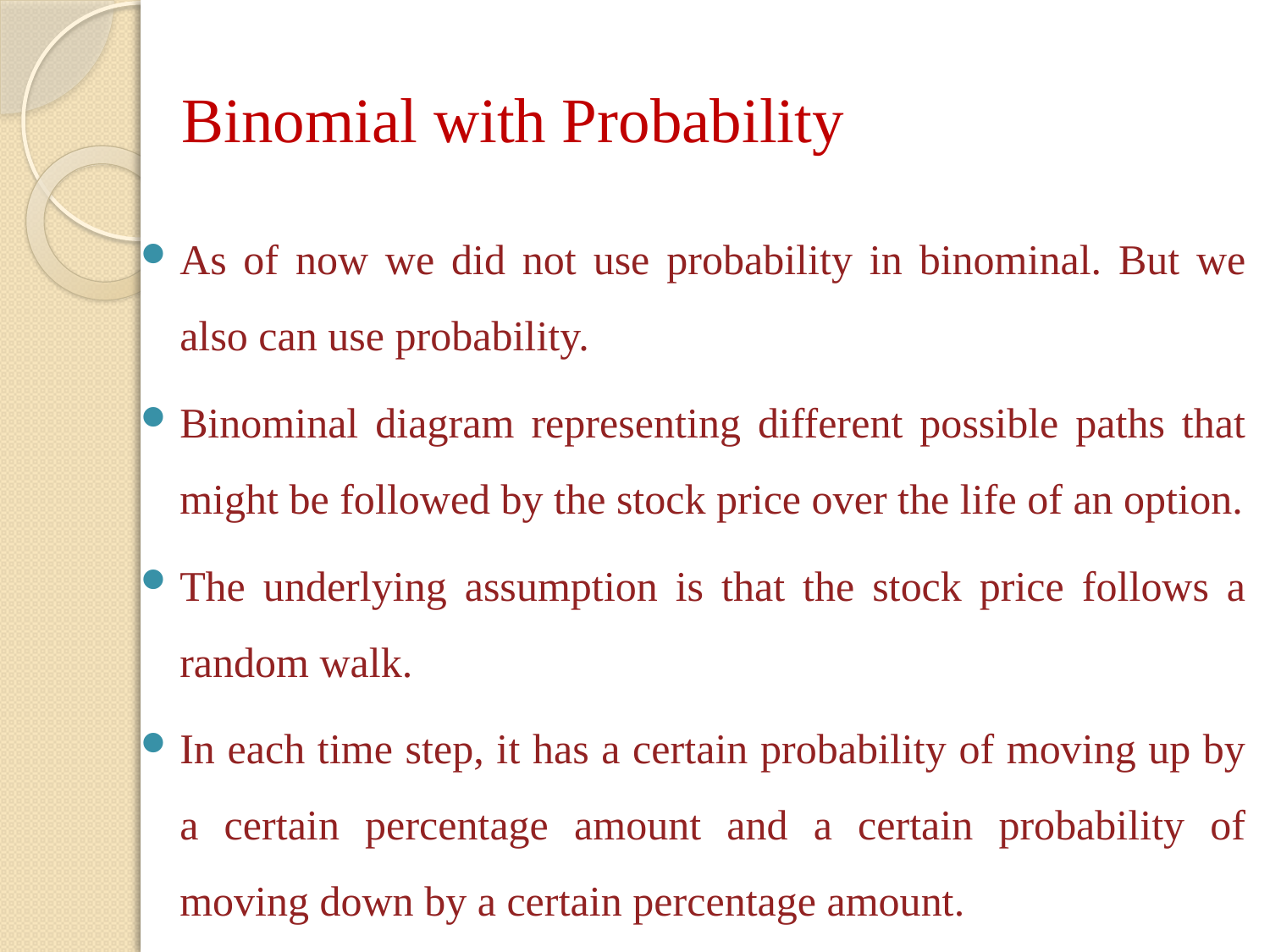

# Binomial with Probability
As of now we did not use probability in binominal. But we also can use probability.
Binominal diagram representing different possible paths that might be followed by the stock price over the life of an option.
The underlying assumption is that the stock price follows a random walk.
In each time step, it has a certain probability of moving up by a certain percentage amount and a certain probability of moving down by a certain percentage amount.